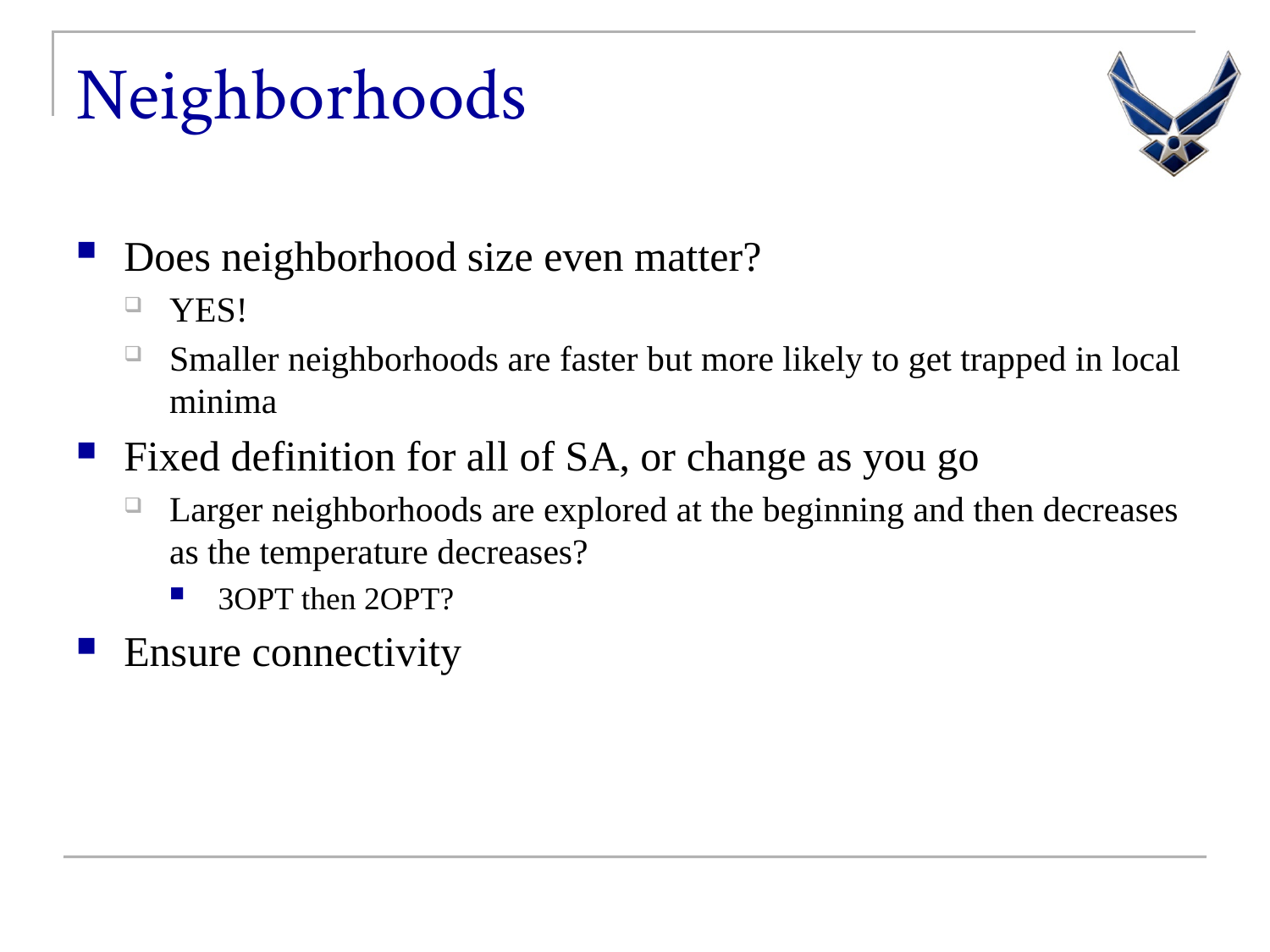

# Neighborhoods
Does neighborhood size even matter?
YES!
Smaller neighborhoods are faster but more likely to get trapped in local minima
Fixed definition for all of SA, or change as you go
Larger neighborhoods are explored at the beginning and then decreases as the temperature decreases?
3OPT then 2OPT?
Ensure connectivity